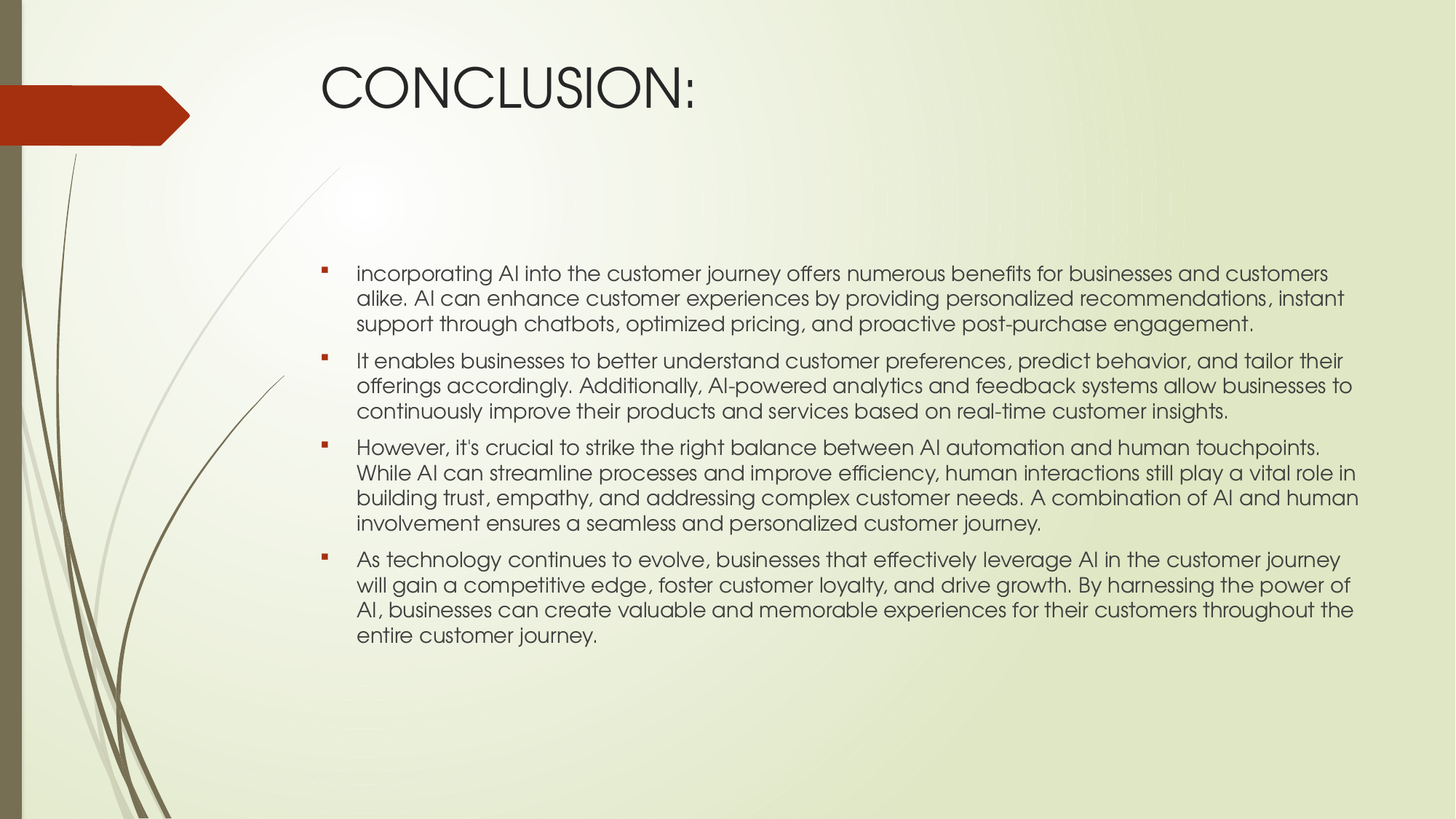

# CONCLUSION:
incorporating AI into the customer journey offers numerous benefits for businesses and customers alike. AI can enhance customer experiences by providing personalized recommendations, instant support through chatbots, optimized pricing, and proactive post-purchase engagement.
It enables businesses to better understand customer preferences, predict behavior, and tailor their offerings accordingly. Additionally, AI-powered analytics and feedback systems allow businesses to continuously improve their products and services based on real-time customer insights.
However, it's crucial to strike the right balance between AI automation and human touchpoints. While AI can streamline processes and improve efficiency, human interactions still play a vital role in building trust, empathy, and addressing complex customer needs. A combination of AI and human involvement ensures a seamless and personalized customer journey.
As technology continues to evolve, businesses that effectively leverage AI in the customer journey will gain a competitive edge, foster customer loyalty, and drive growth. By harnessing the power of AI, businesses can create valuable and memorable experiences for their customers throughout the entire customer journey.